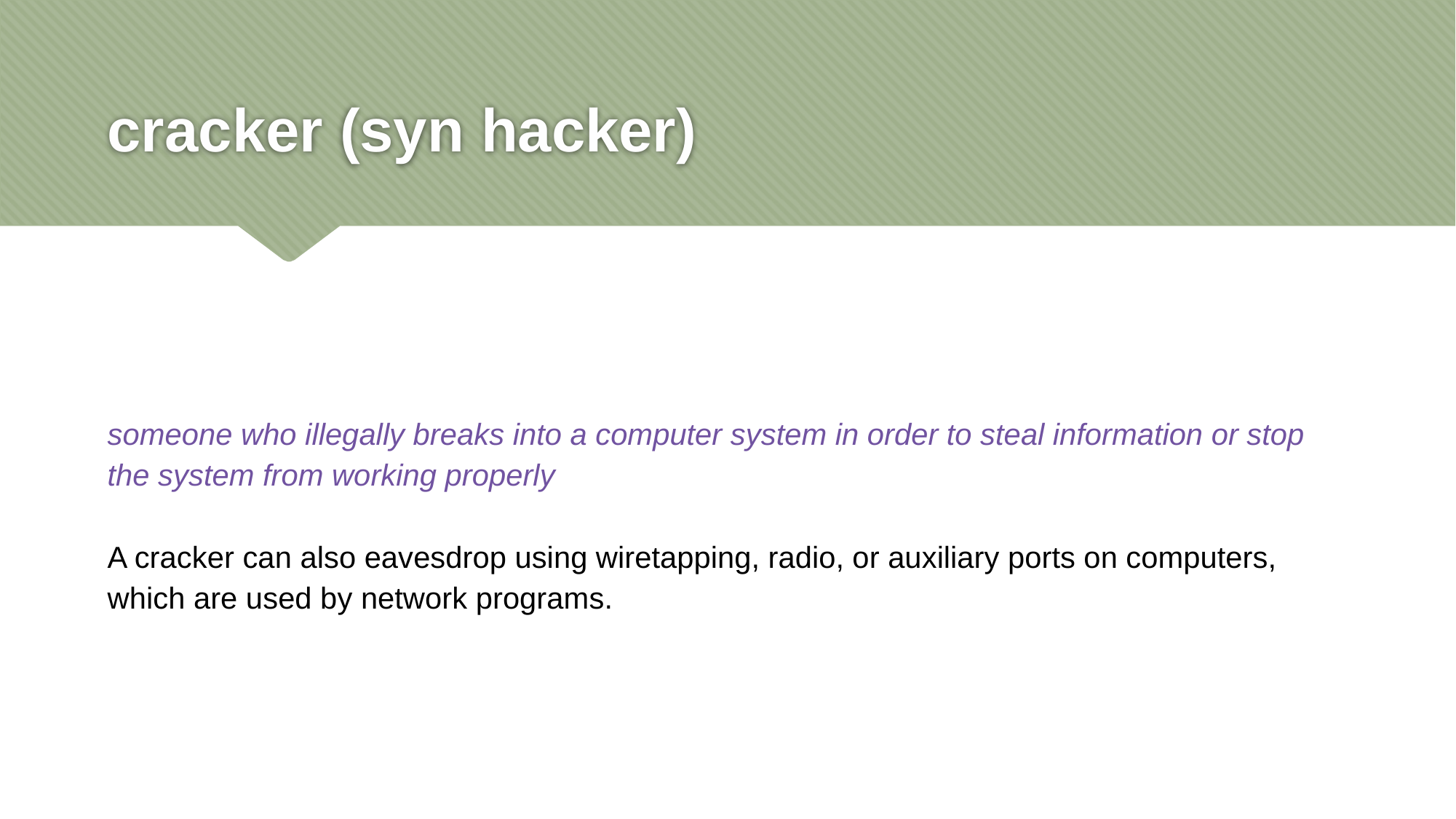

# cracker (syn hacker)
someone who illegally breaks into a computer system in order to steal information or stop the system from working properly

A cracker can also eavesdrop using wiretapping, radio, or auxiliary ports on computers, which are used by network programs.